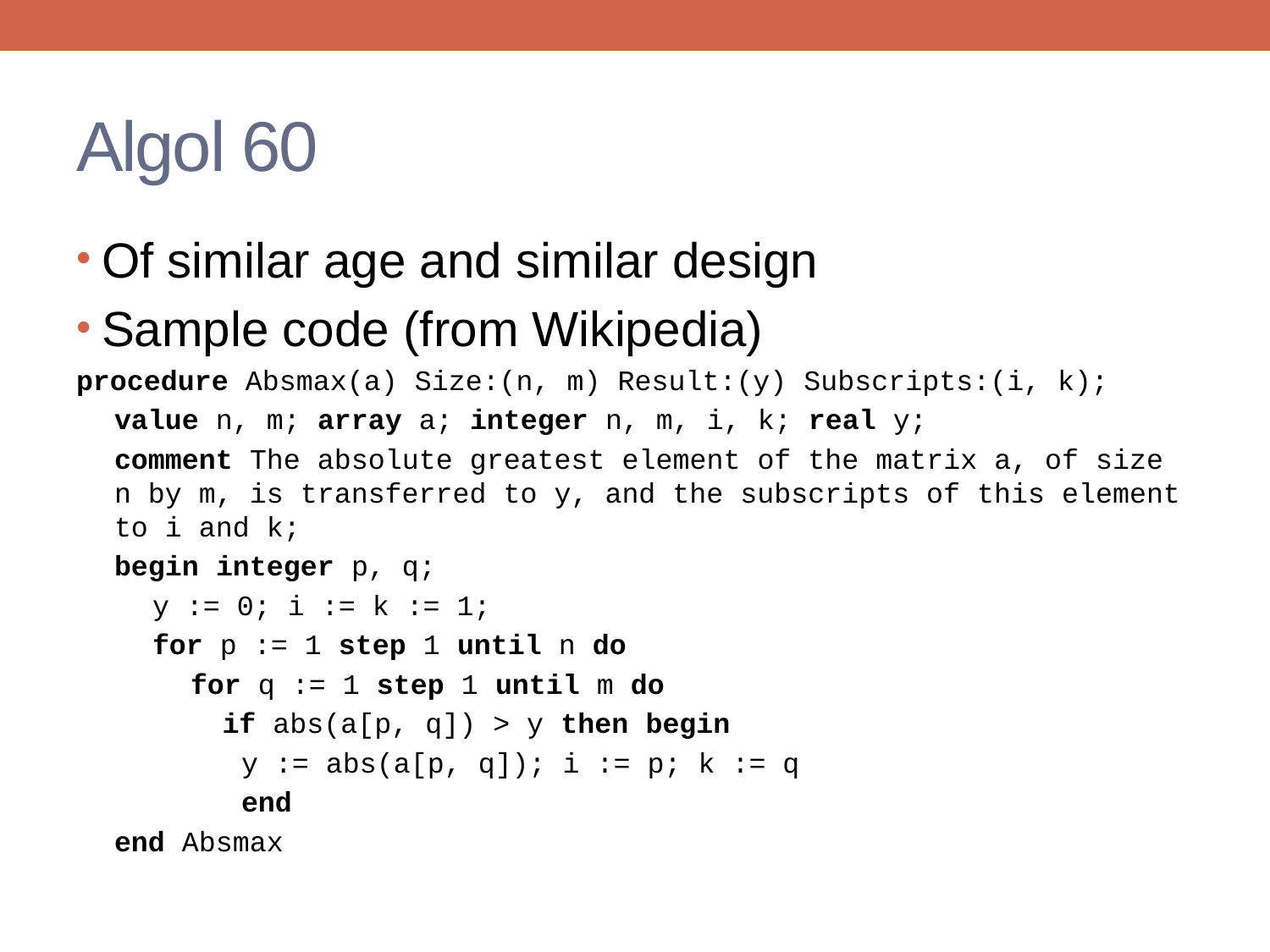

# Algol 60
Of similar age and similar design
Sample code (from Wikipedia)
procedure Absmax(a) Size:(n, m) Result:(y) Subscripts:(i, k);
value n, m; array a; integer n, m, i, k; real y;
comment The absolute greatest element of the matrix a, of size n by m, is transferred to y, and the subscripts of this element to i and k;
begin integer p, q;
y := 0; i := k := 1;
for p := 1 step 1 until n do
for q := 1 step 1 until m do
if abs(a[p, q]) > y then begin
y := abs(a[p, q]); i := p; k := q
end
end Absmax